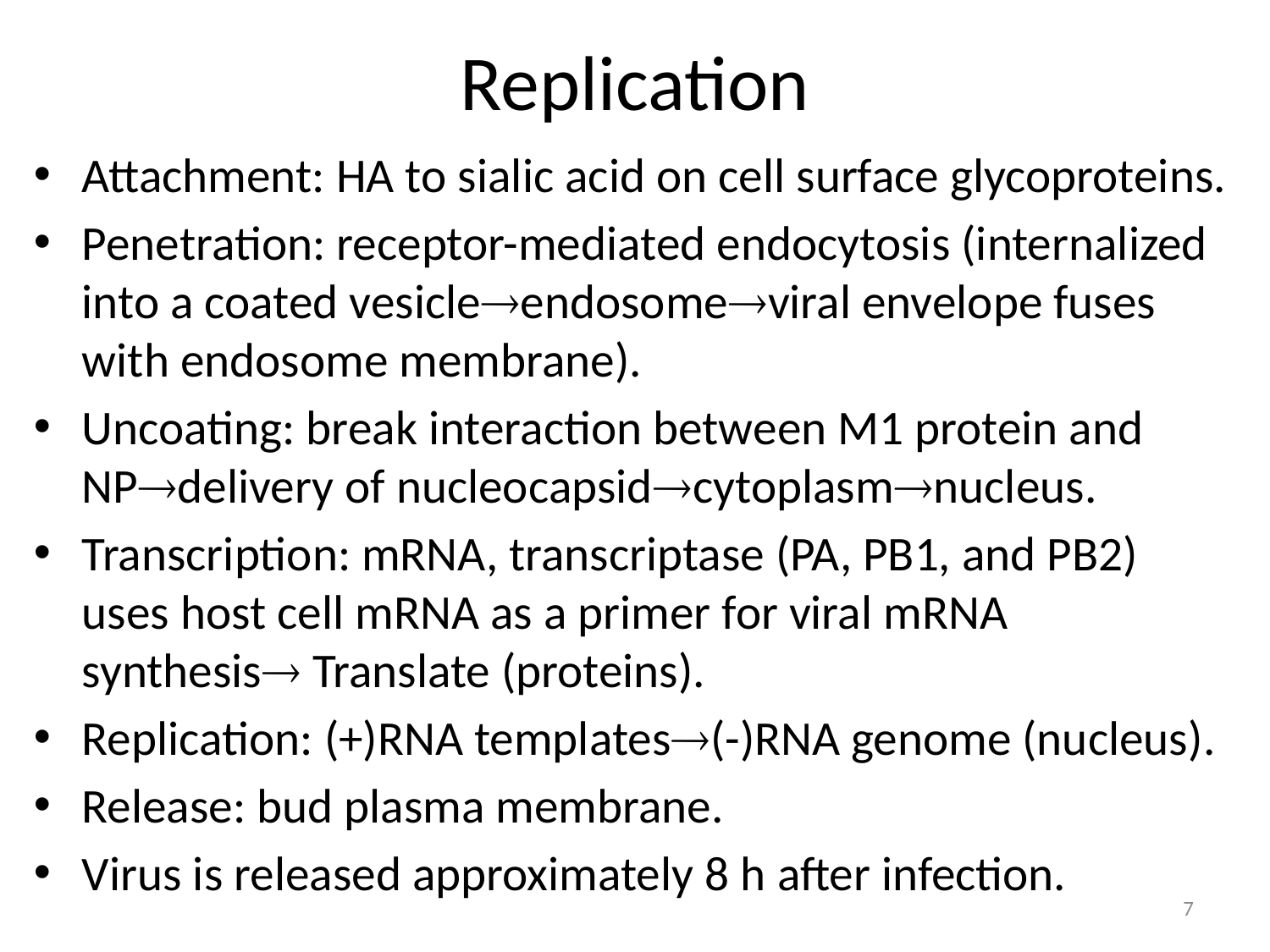

# Replication
Attachment: HA to sialic acid on cell surface glycoproteins.
Penetration: receptor-mediated endocytosis (internalized into a coated vesicle→endosome→viral envelope fuses with endosome membrane).
Uncoating: break interaction between M1 protein and NP→delivery of nucleocapsid→cytoplasm→nucleus.
Transcription: mRNA, transcriptase (PA, PB1, and PB2) uses host cell mRNA as a primer for viral mRNA synthesis→ Translate (proteins).
Replication: (+)RNA templates→(-)RNA genome (nucleus).
Release: bud plasma membrane.
Virus is released approximately 8 h after infection.

7